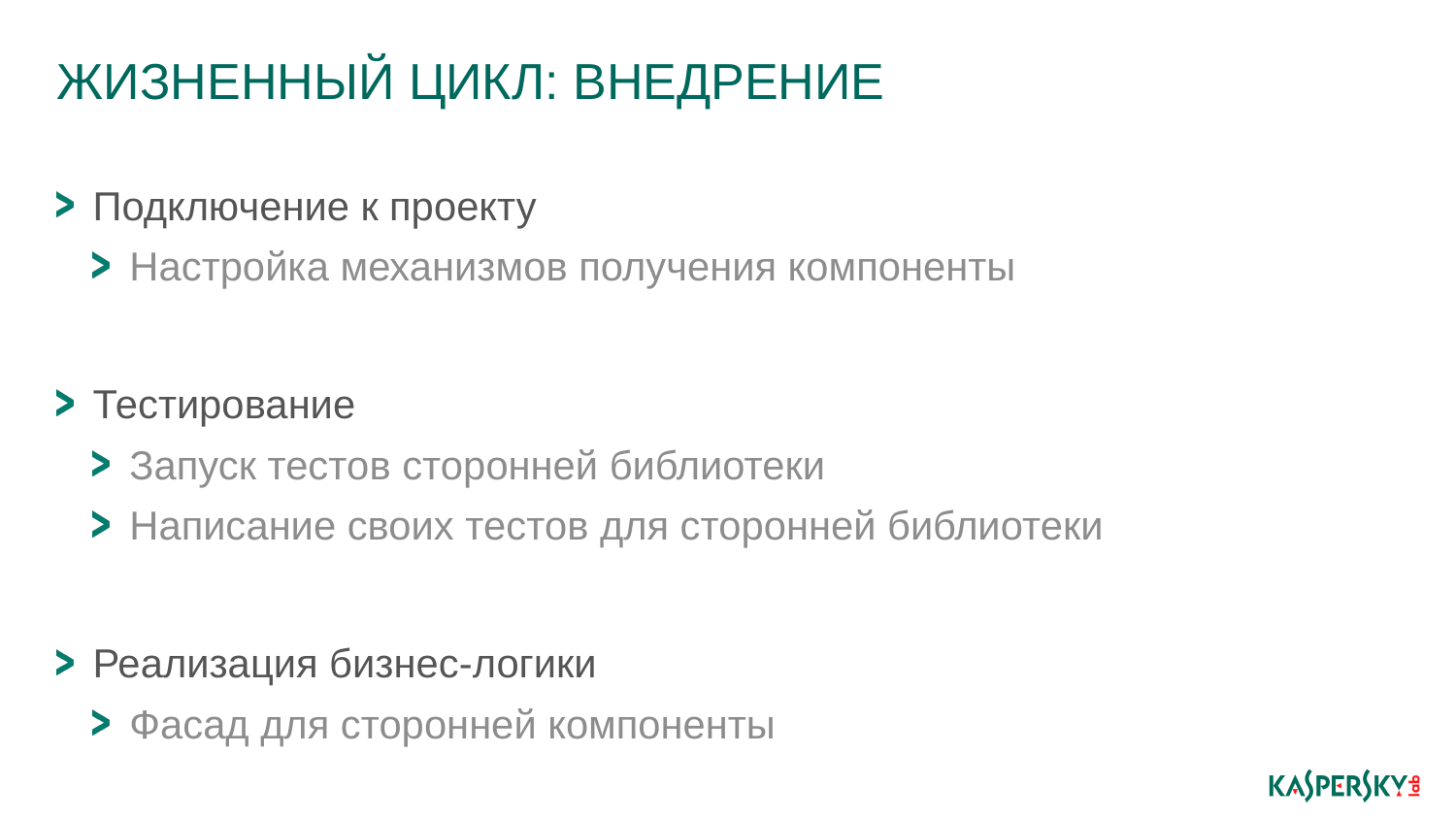

# Жизненный цикл: внедрение
Подключение к проекту
Настройка механизмов получения компоненты

Тестирование
Запуск тестов сторонней библиотеки
Написание своих тестов для сторонней библиотеки

Реализация бизнес-логики
Фасад для сторонней компоненты